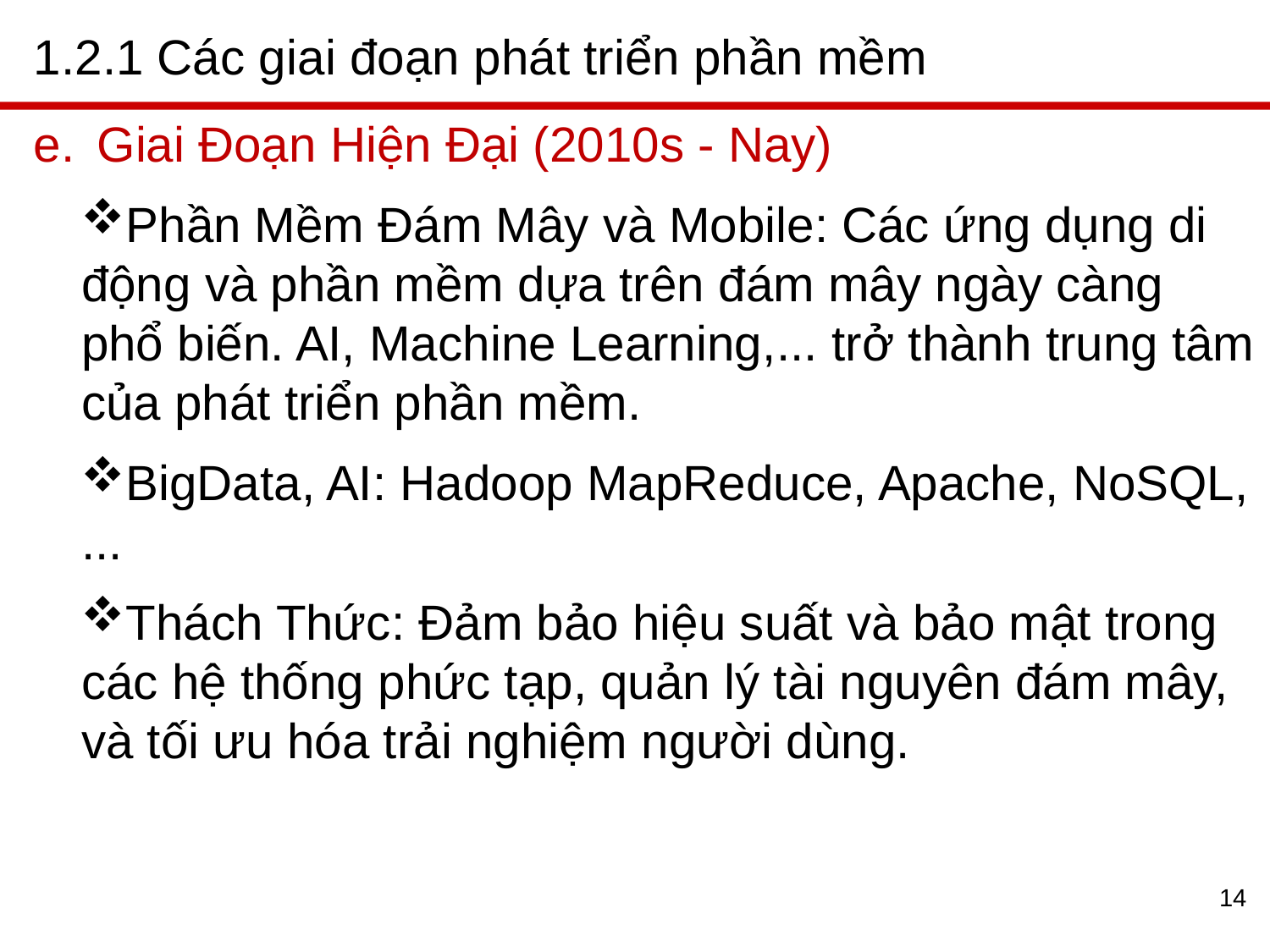

# 1.2.1 Các giai đoạn phát triển phần mềm
Giai Đoạn Hiện Đại (2010s - Nay)
Phần Mềm Đám Mây và Mobile: Các ứng dụng di động và phần mềm dựa trên đám mây ngày càng phổ biến. AI, Machine Learning,... trở thành trung tâm của phát triển phần mềm.
BigData, AI: Hadoop MapReduce, Apache, NoSQL, ...
Thách Thức: Đảm bảo hiệu suất và bảo mật trong các hệ thống phức tạp, quản lý tài nguyên đám mây, và tối ưu hóa trải nghiệm người dùng.
14